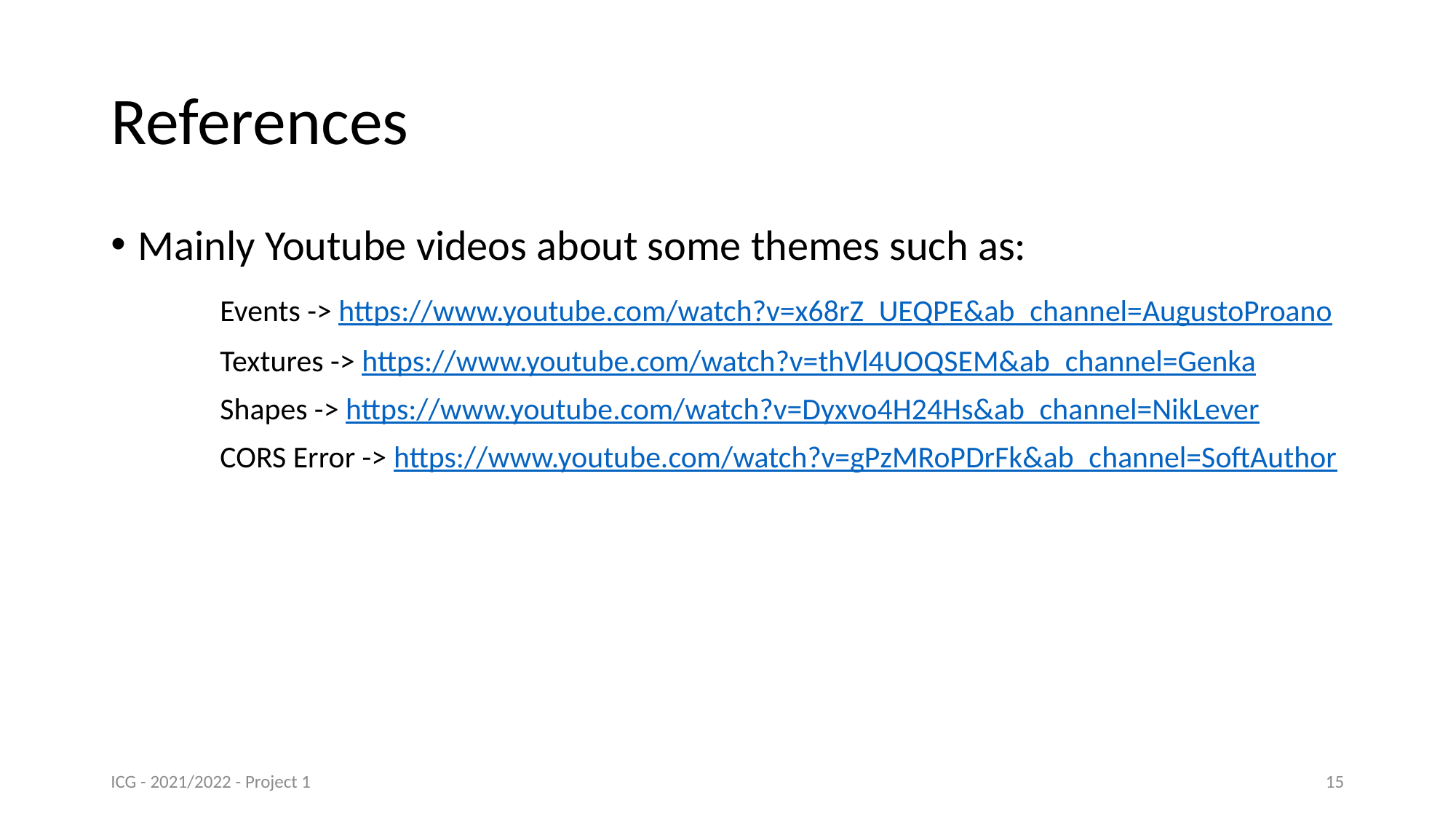

# References
Mainly Youtube videos about some themes such as:
	Events -> https://www.youtube.com/watch?v=x68rZ_UEQPE&ab_channel=AugustoProano
	Textures -> https://www.youtube.com/watch?v=thVl4UOQSEM&ab_channel=Genka
	Shapes -> https://www.youtube.com/watch?v=Dyxvo4H24Hs&ab_channel=NikLever
	CORS Error -> https://www.youtube.com/watch?v=gPzMRoPDrFk&ab_channel=SoftAuthor
ICG - 2021/2022 - Project 1
15